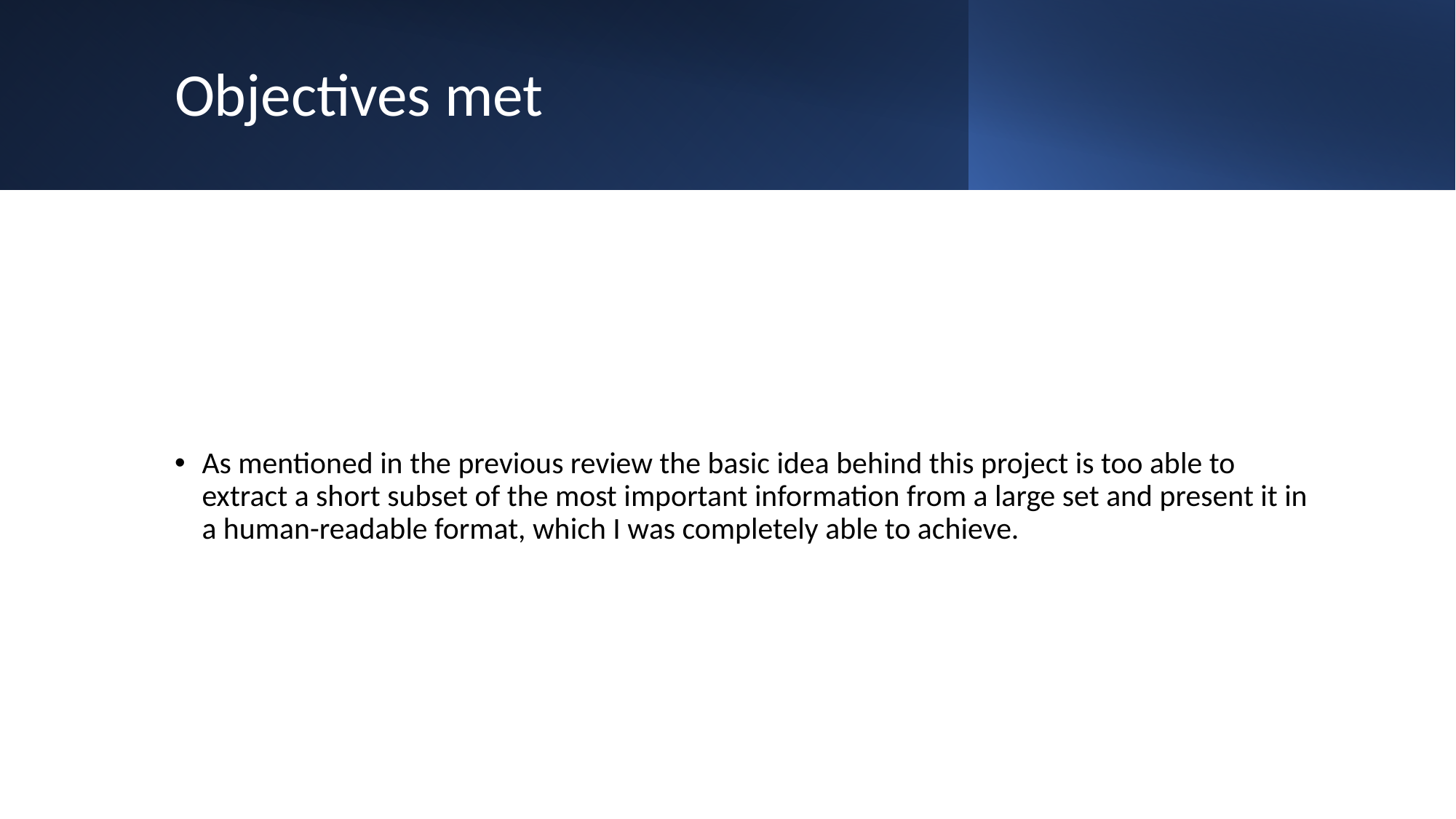

# Objectives met
As mentioned in the previous review the basic idea behind this project is too able to extract a short subset of the most important information from a large set and present it in a human-readable format, which I was completely able to achieve.